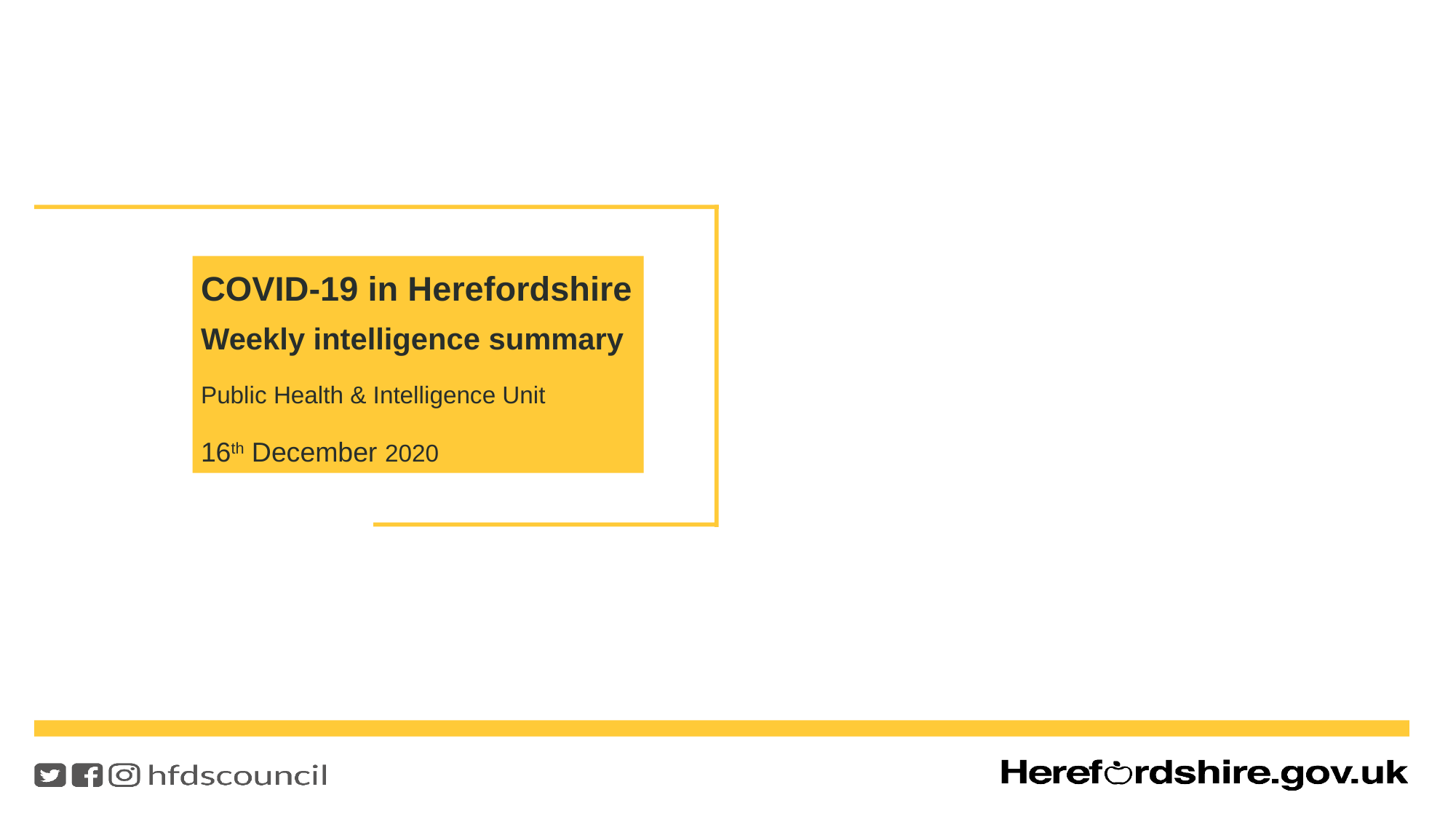

COVID-19 in Herefordshire
Weekly intelligence summary

Public Health & Intelligence Unit

16th December 2020